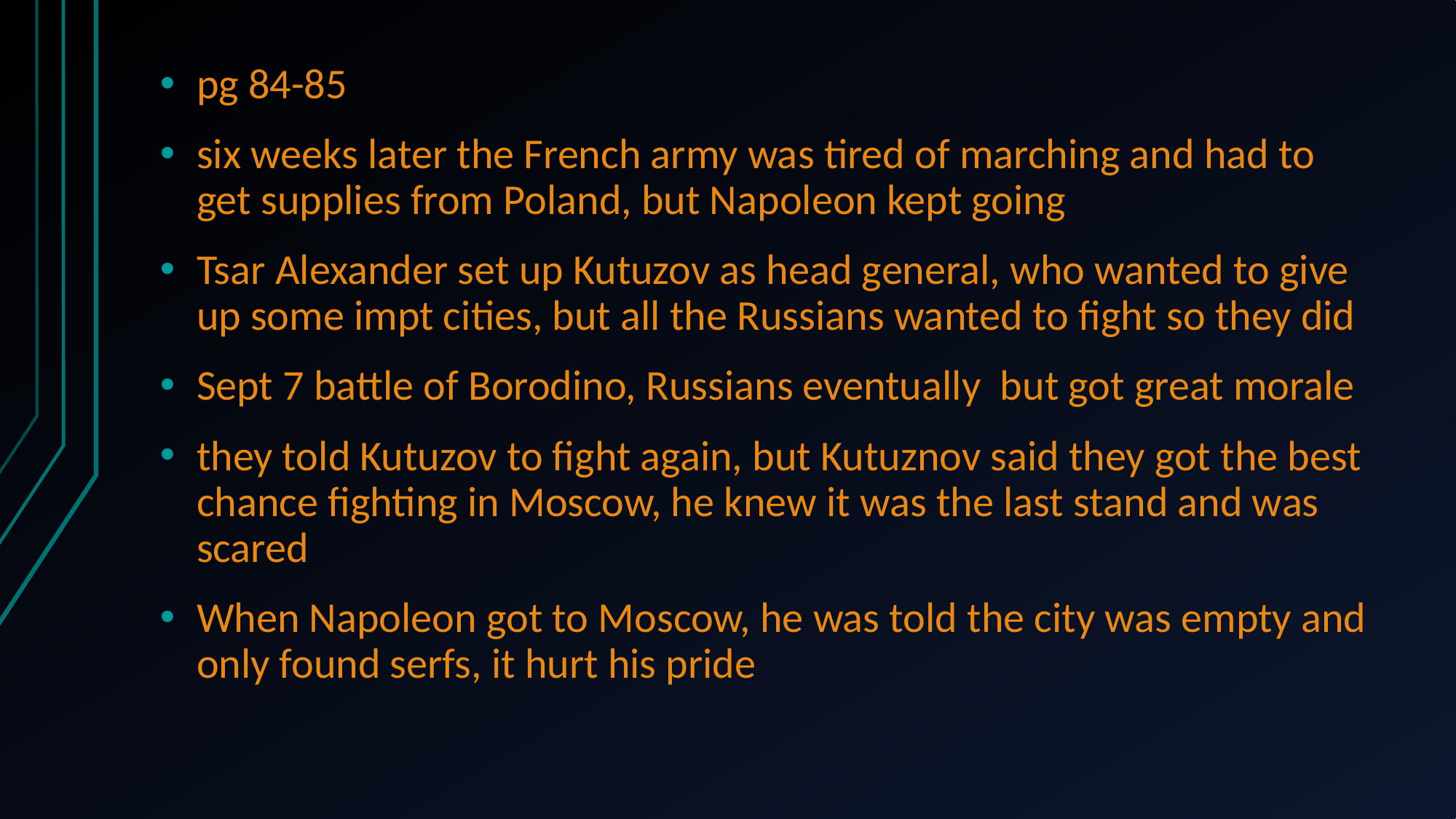

pg 84-85
six weeks later the French army was tired of marching and had to get supplies from Poland, but Napoleon kept going
Tsar Alexander set up Kutuzov as head general, who wanted to give up some impt cities, but all the Russians wanted to fight so they did
Sept 7 battle of Borodino, Russians eventually  but got great morale
they told Kutuzov to fight again, but Kutuznov said they got the best chance fighting in Moscow, he knew it was the last stand and was scared
When Napoleon got to Moscow, he was told the city was empty and only found serfs, it hurt his pride